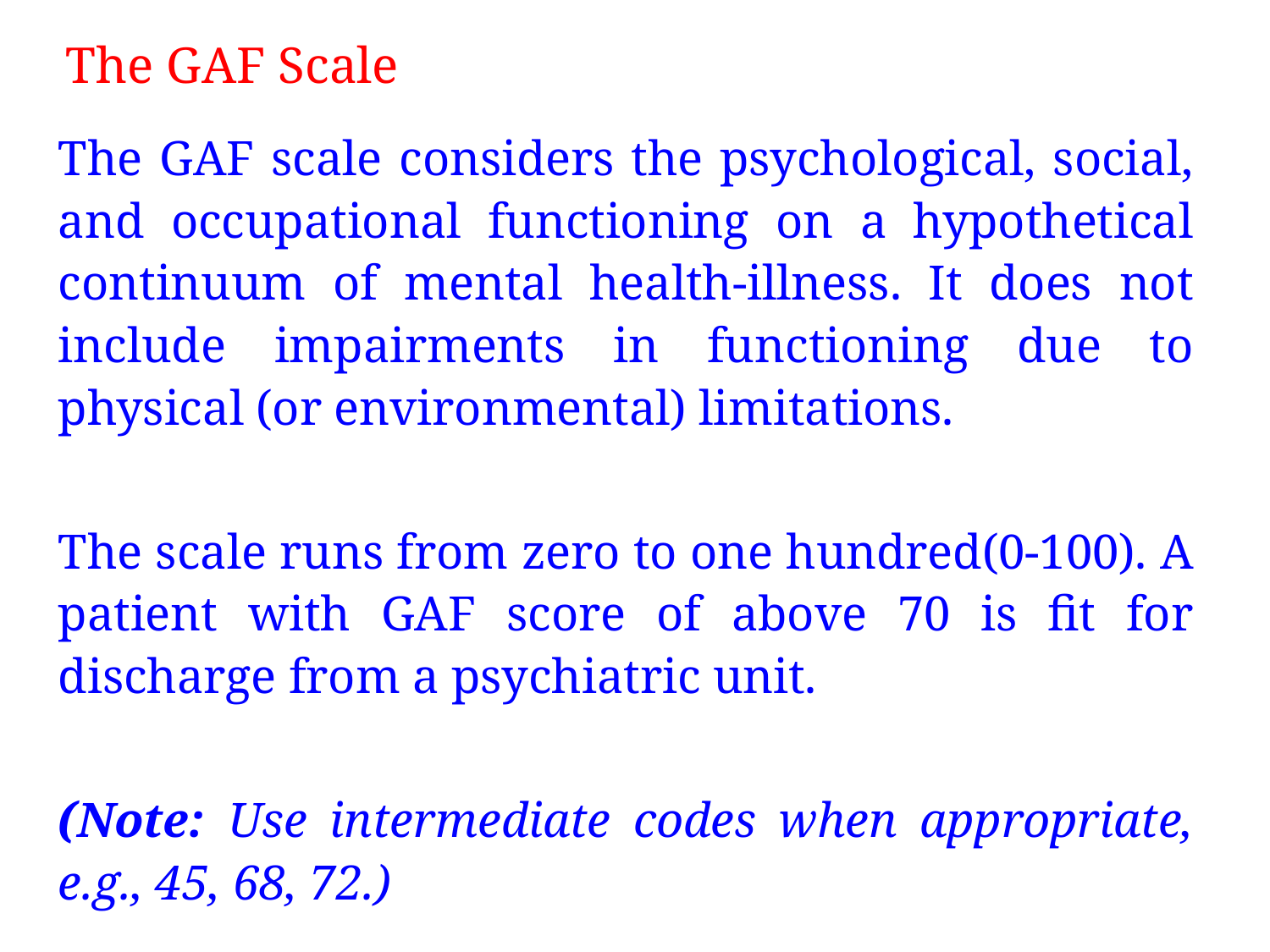

# The GAF Scale
	The GAF scale considers the psychological, social, and occupational functioning on a hypothetical continuum of mental health-illness. It does not include impairments in functioning due to physical (or environmental) limitations.

	The scale runs from zero to one hundred(0-100). A patient with GAF score of above 70 is fit for discharge from a psychiatric unit.

	(Note: Use intermediate codes when appropriate, e.g., 45, 68, 72.)